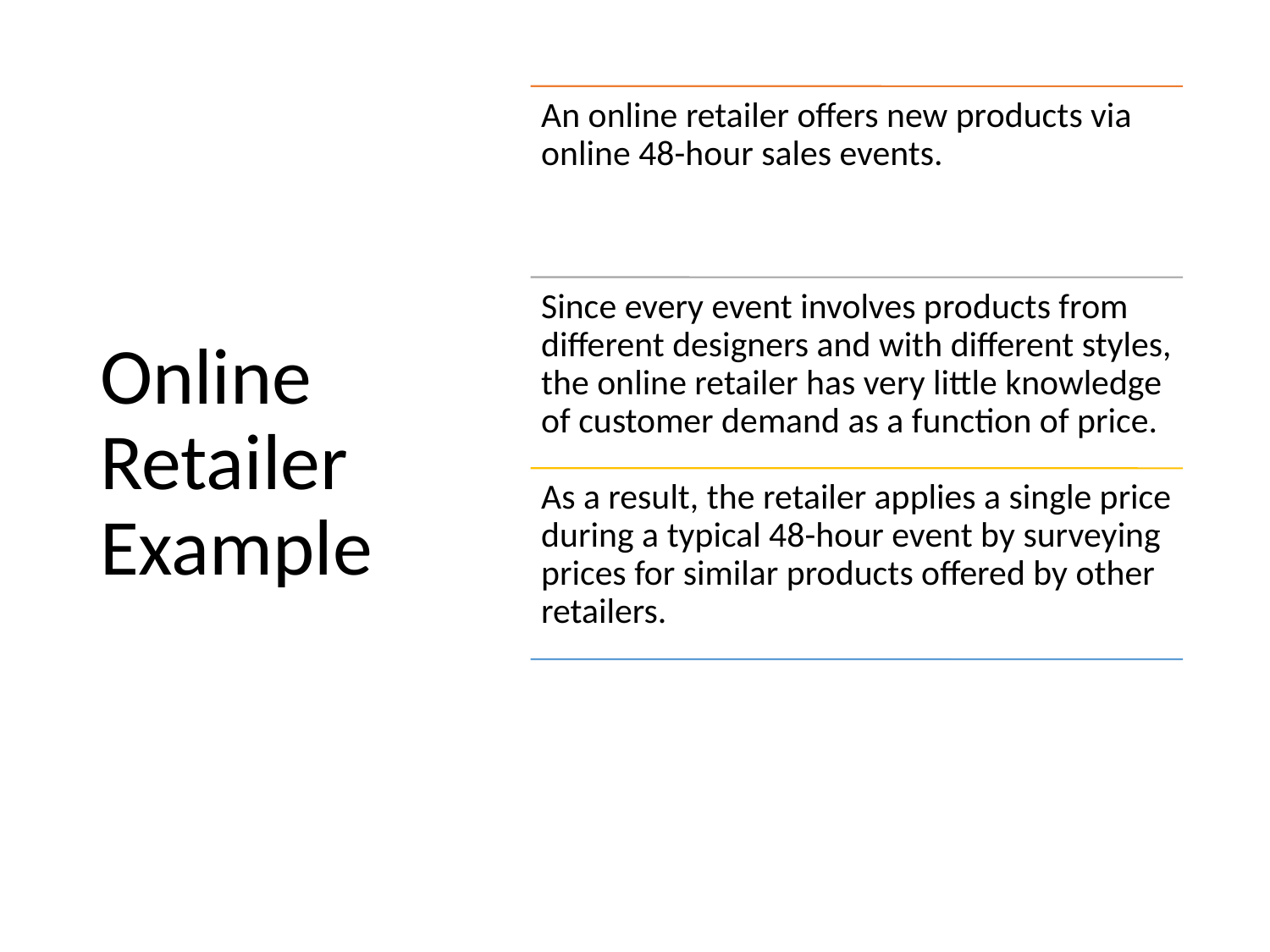

# Online Retailer Example
An online retailer offers new products via online 48-hour sales events.
Since every event involves products from different designers and with different styles, the online retailer has very little knowledge of customer demand as a function of price.
As a result, the retailer applies a single price during a typical 48-hour event by surveying prices for similar products offered by other retailers.